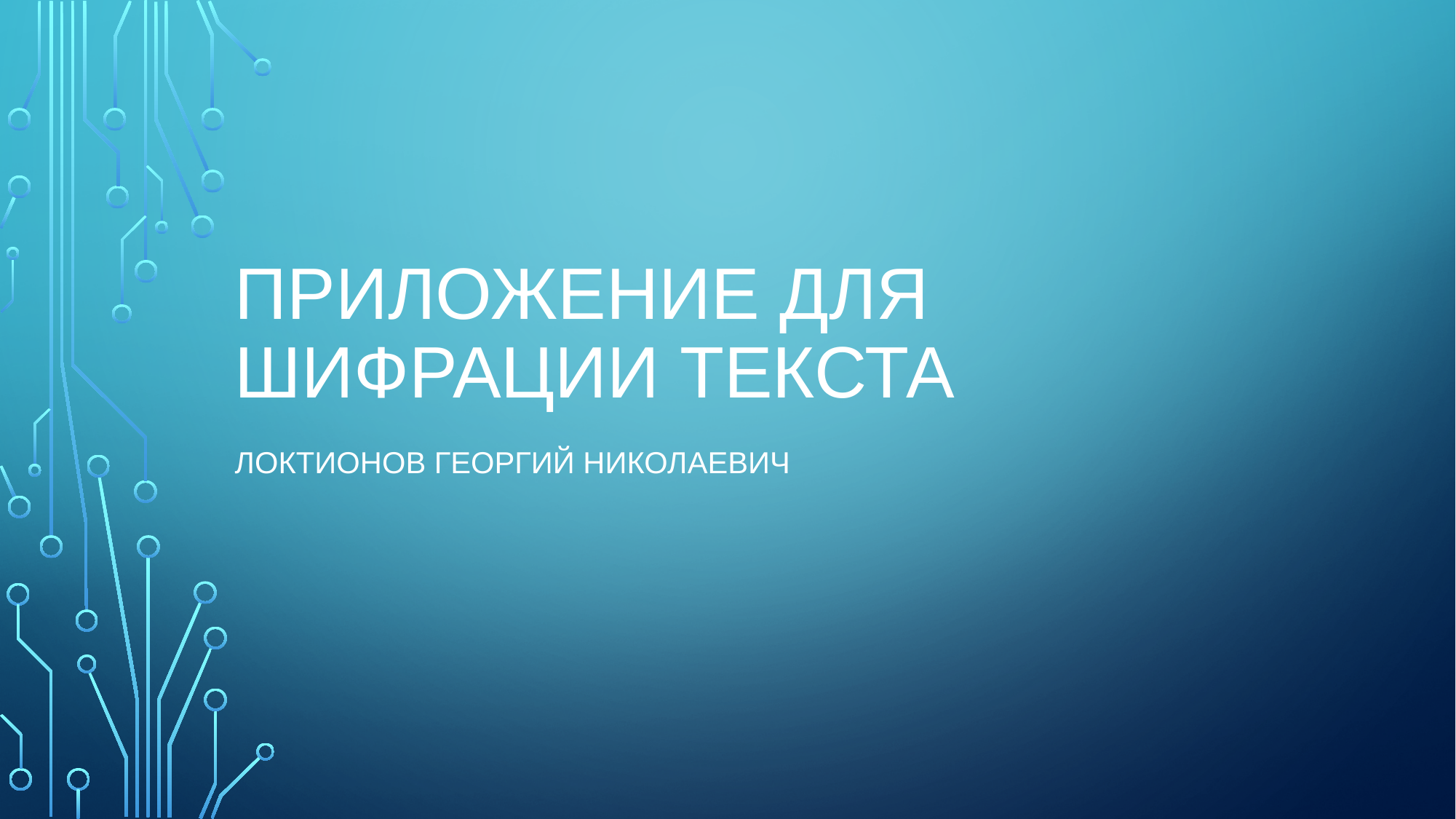

# Приложение для ШИФРАЦИИ ТЕКСТА
ЛОКТИОНОВ ГЕОРГИЙ НИКОЛАЕВИЧ